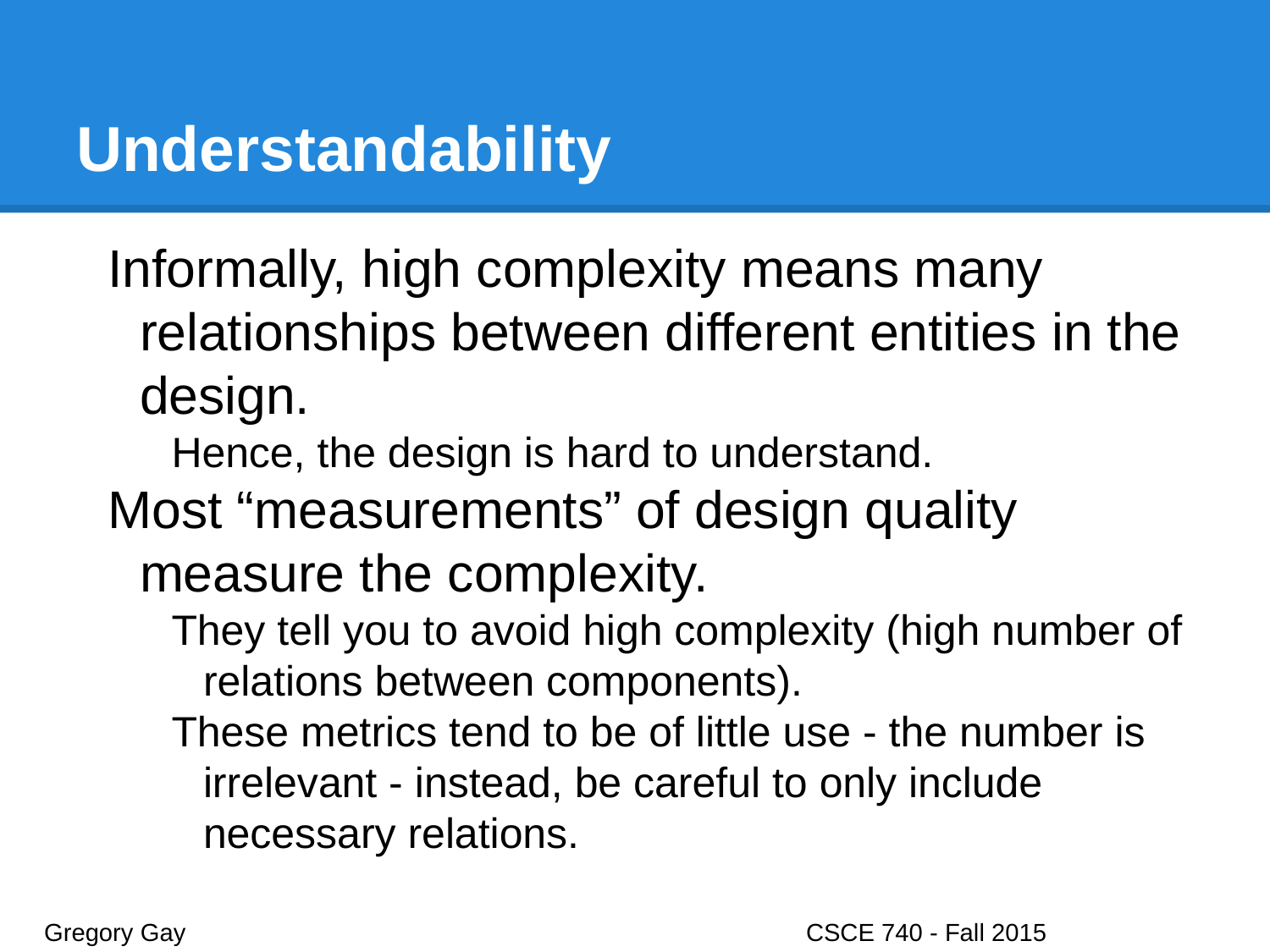

# Understandability
Informally, high complexity means many relationships between different entities in the design.
Hence, the design is hard to understand.
Most “measurements” of design quality measure the complexity.
They tell you to avoid high complexity (high number of relations between components).
These metrics tend to be of little use - the number is irrelevant - instead, be careful to only include necessary relations.

Gregory Gay					CSCE 740 - Fall 2015								39